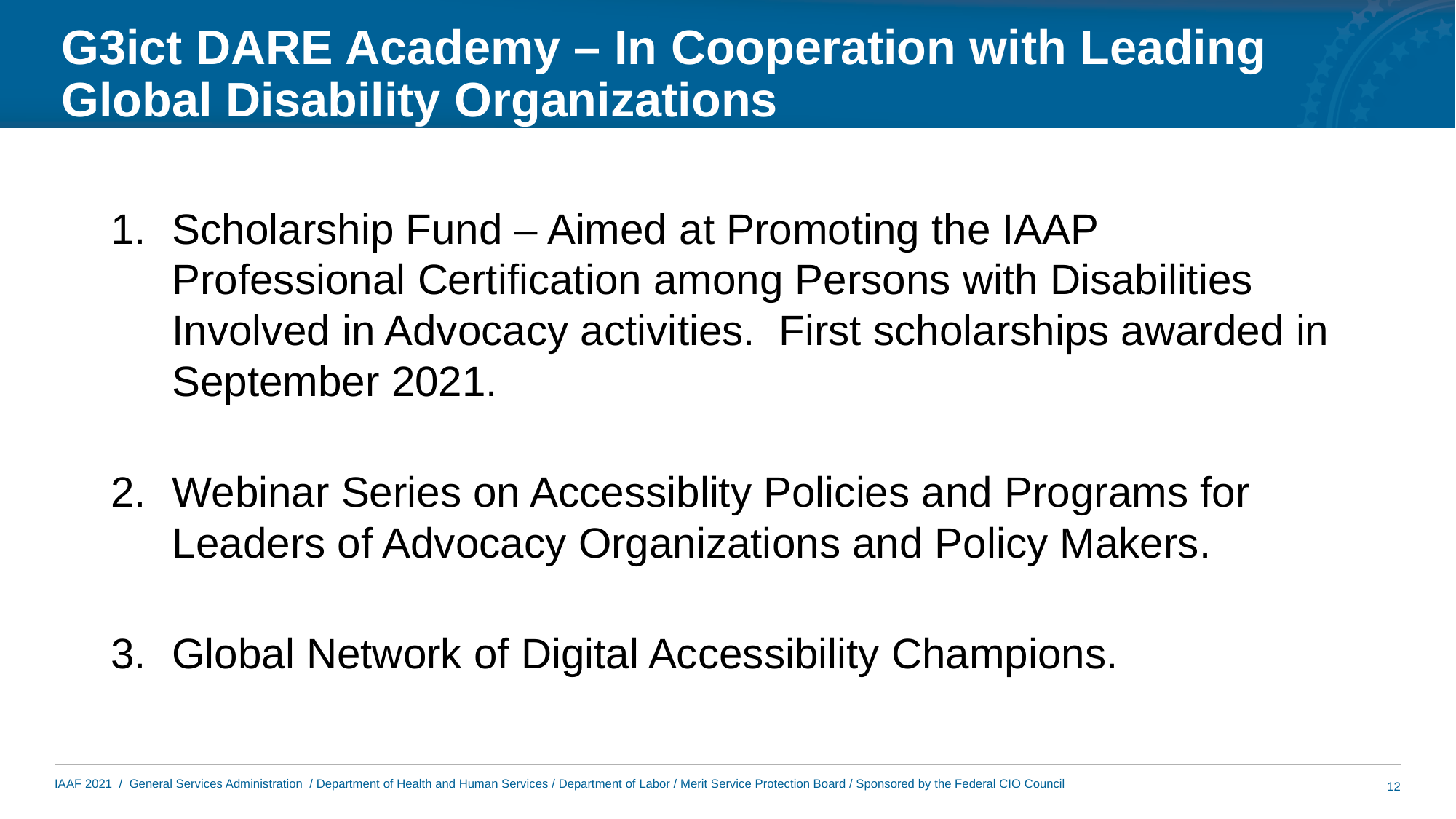

# G3ict DARE Academy – In Cooperation with Leading Global Disability Organizations
Scholarship Fund – Aimed at Promoting the IAAP Professional Certification among Persons with Disabilities Involved in Advocacy activities.  First scholarships awarded in September 2021.
Webinar Series on Accessiblity Policies and Programs for Leaders of Advocacy Organizations and Policy Makers.
Global Network of Digital Accessibility Champions.
12